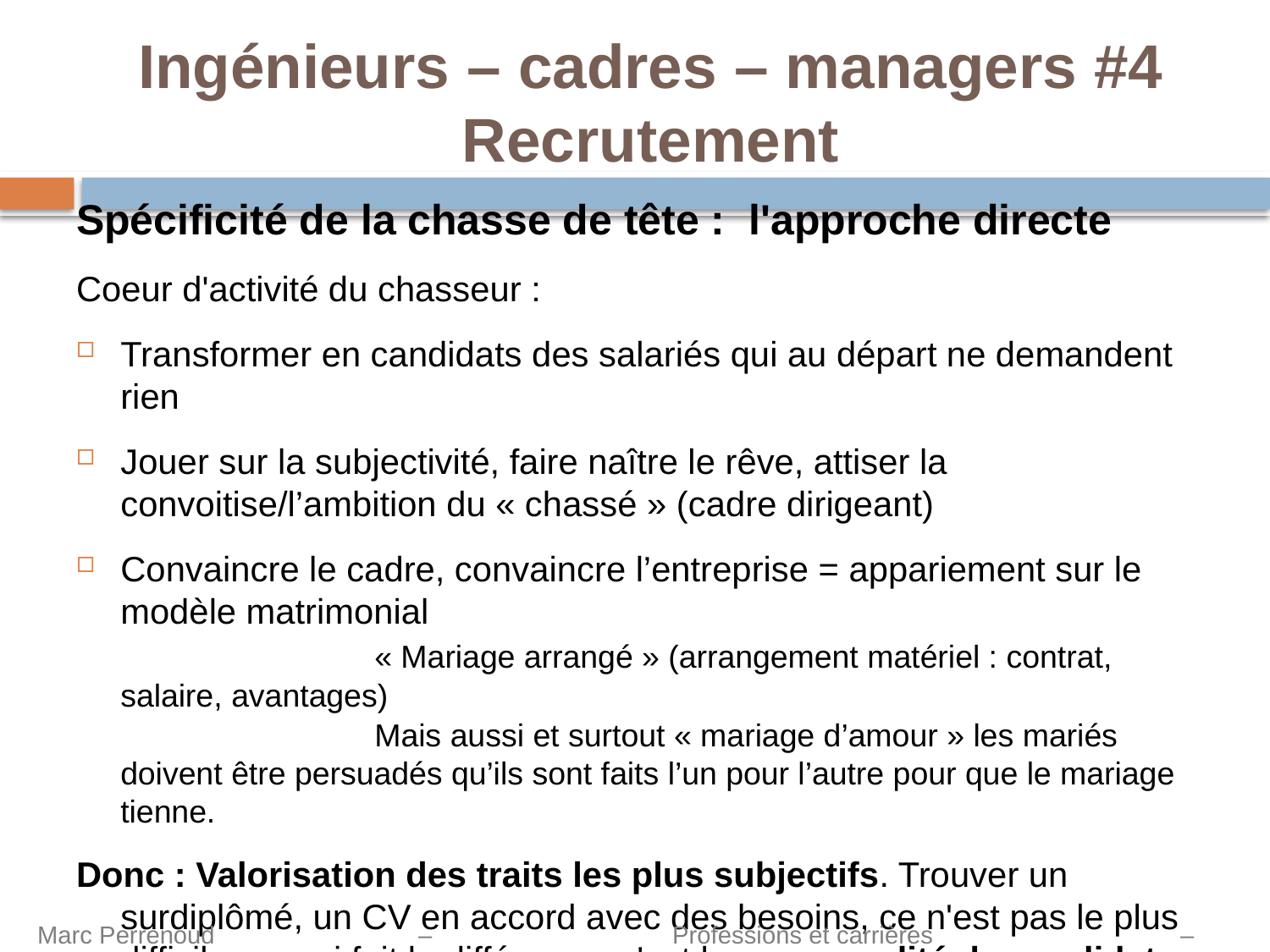

# Ingénieurs – cadres – managers #4 Recrutement
Spécificité de la chasse de tête :  l'approche directe
Coeur d'activité du chasseur :
Transformer en candidats des salariés qui au départ ne demandent rien
Jouer sur la subjectivité, faire naître le rêve, attiser la convoitise/l’ambition du « chassé » (cadre dirigeant)
Convaincre le cadre, convaincre l’entreprise = appariement sur le modèle matrimonial
			« Mariage arrangé » (arrangement matériel : contrat, salaire, avantages)
			Mais aussi et surtout « mariage d’amour » les mariés doivent être persuadés qu’ils sont faits l’un pour l’autre pour que le mariage tienne.
Donc : Valorisation des traits les plus subjectifs. Trouver un surdiplômé, un CV en accord avec des besoins, ce n'est pas le plus difficile, ce qui fait la différence, c'est la personnalité du candidat.
Marc Perrenoud 		– 		Professions et carrières 		– 		EPFL 2023